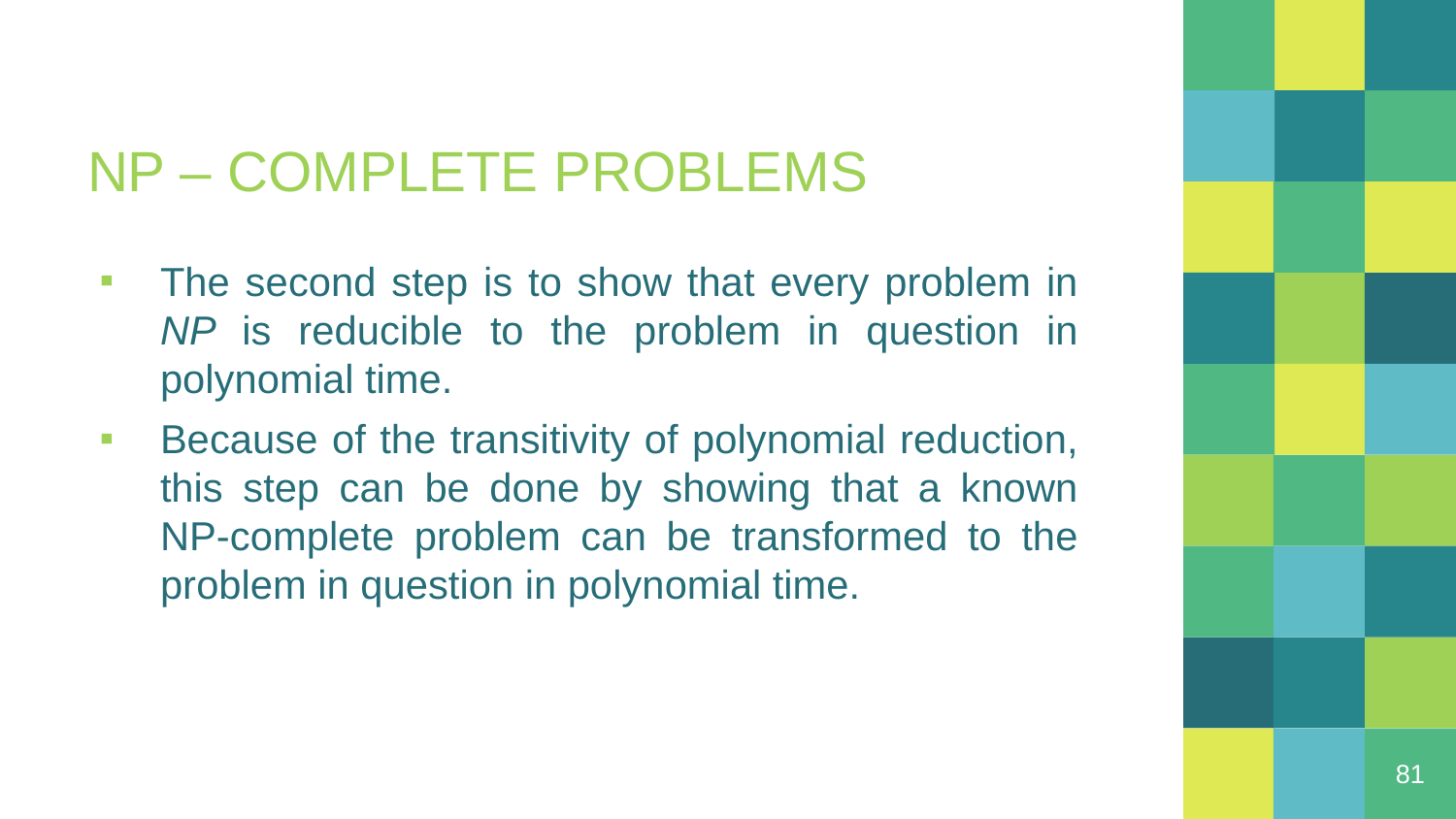

# NP – COMPLETE PROBLEMS
The second step is to show that every problem in NP is reducible to the problem in question in polynomial time.
Because of the transitivity of polynomial reduction, this step can be done by showing that a known NP-complete problem can be transformed to the problem in question in polynomial time.
81